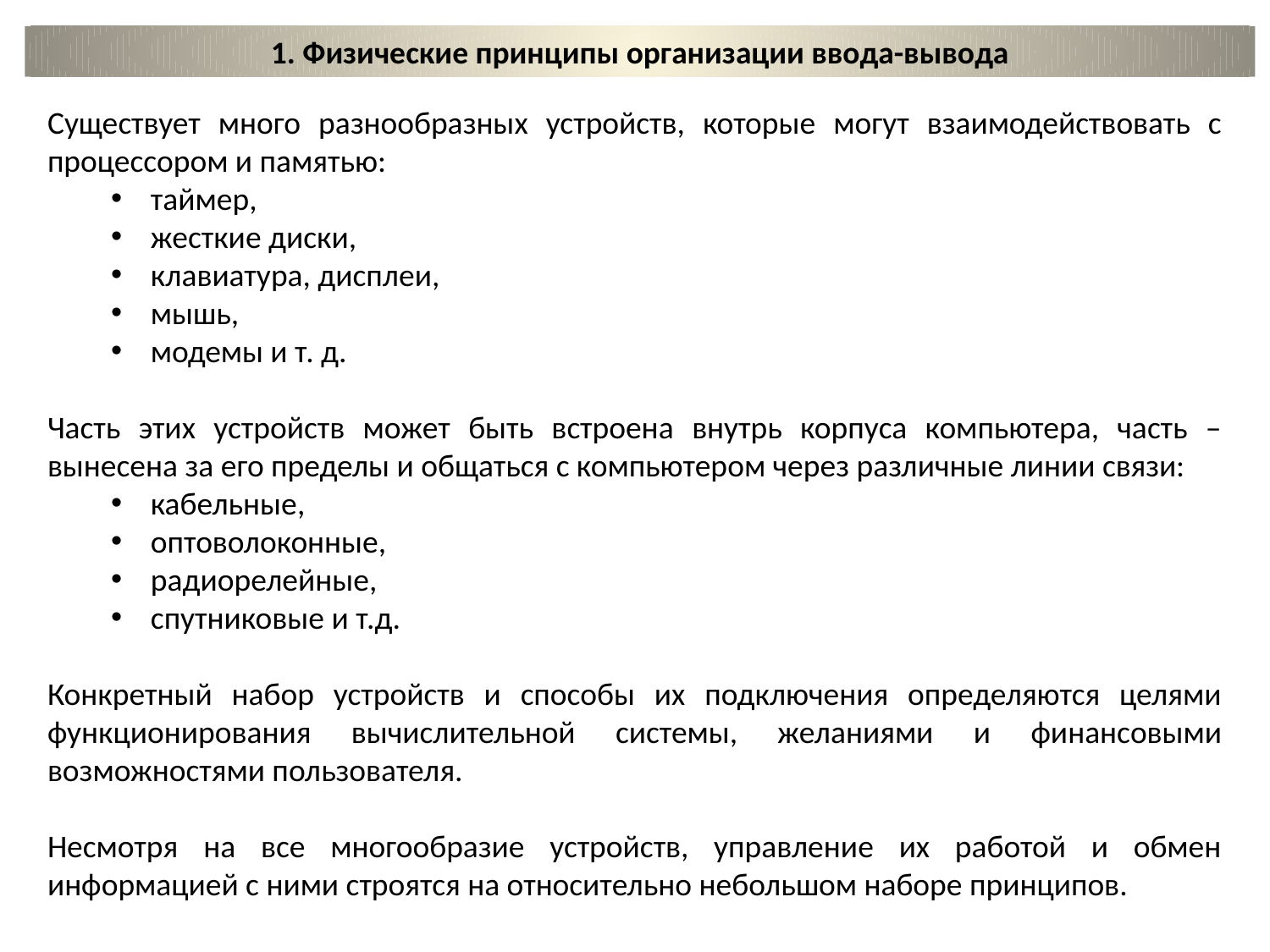

1. Физические принципы организации ввода-вывода
Существует много разнообразных устройств, которые могут взаимодействовать с процессором и памятью:
таймер,
жесткие диски,
клавиатура, дисплеи,
мышь,
модемы и т. д.

Часть этих устройств может быть встроена внутрь корпуса компьютера, часть – вынесена за его пределы и общаться с компьютером через различные линии связи:
кабельные,
оптоволоконные,
радиорелейные,
спутниковые и т.д.

Конкретный набор устройств и способы их подключения определяются целями функционирования вычислительной системы, желаниями и финансовыми возможностями пользователя.

Несмотря на все многообразие устройств, управление их работой и обмен информацией с ними строятся на относительно небольшом наборе принципов.